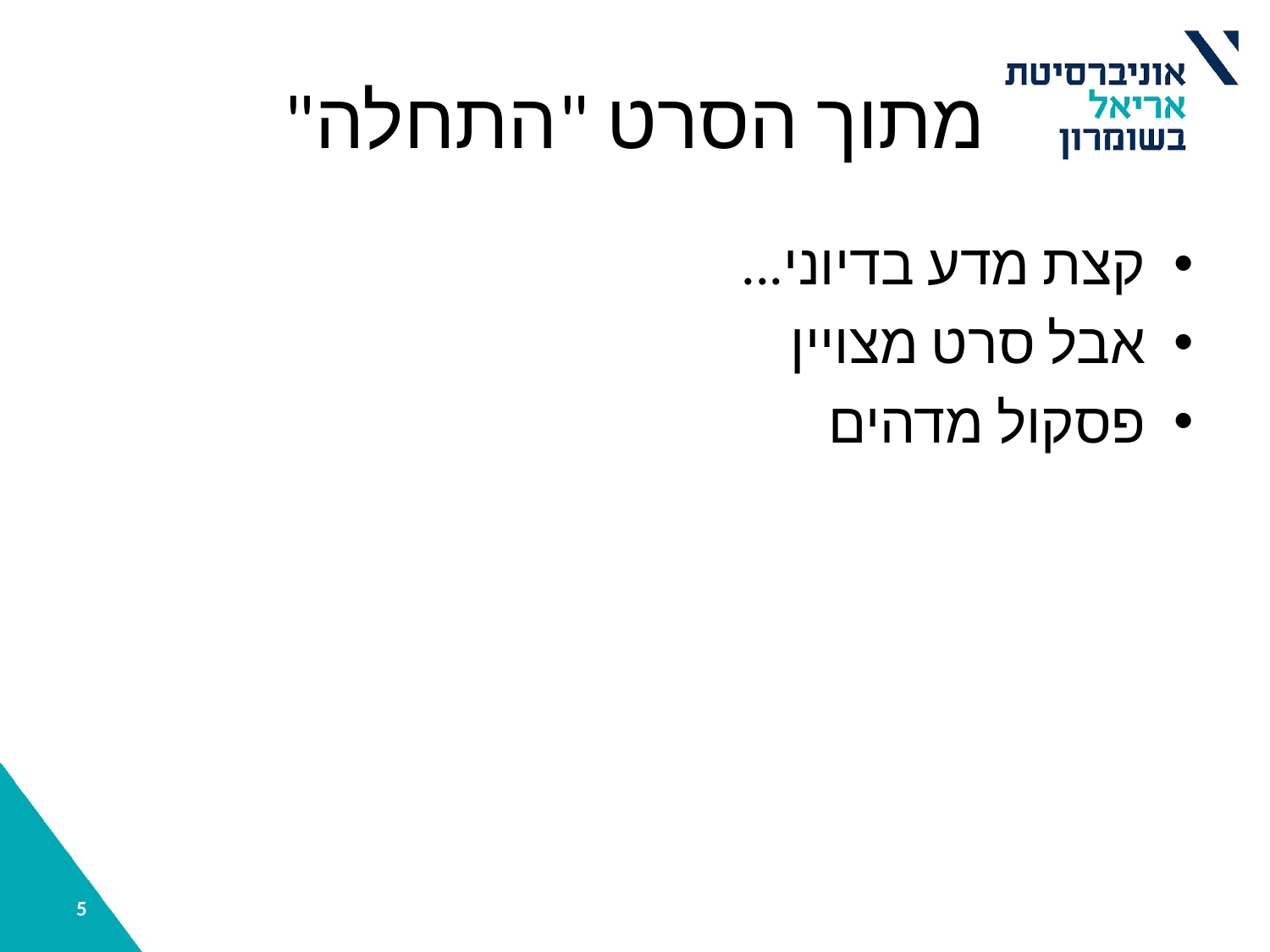

# מתוך הסרט "התחלה"
קצת מדע בדיוני...
אבל סרט מצויין
פסקול מדהים
5